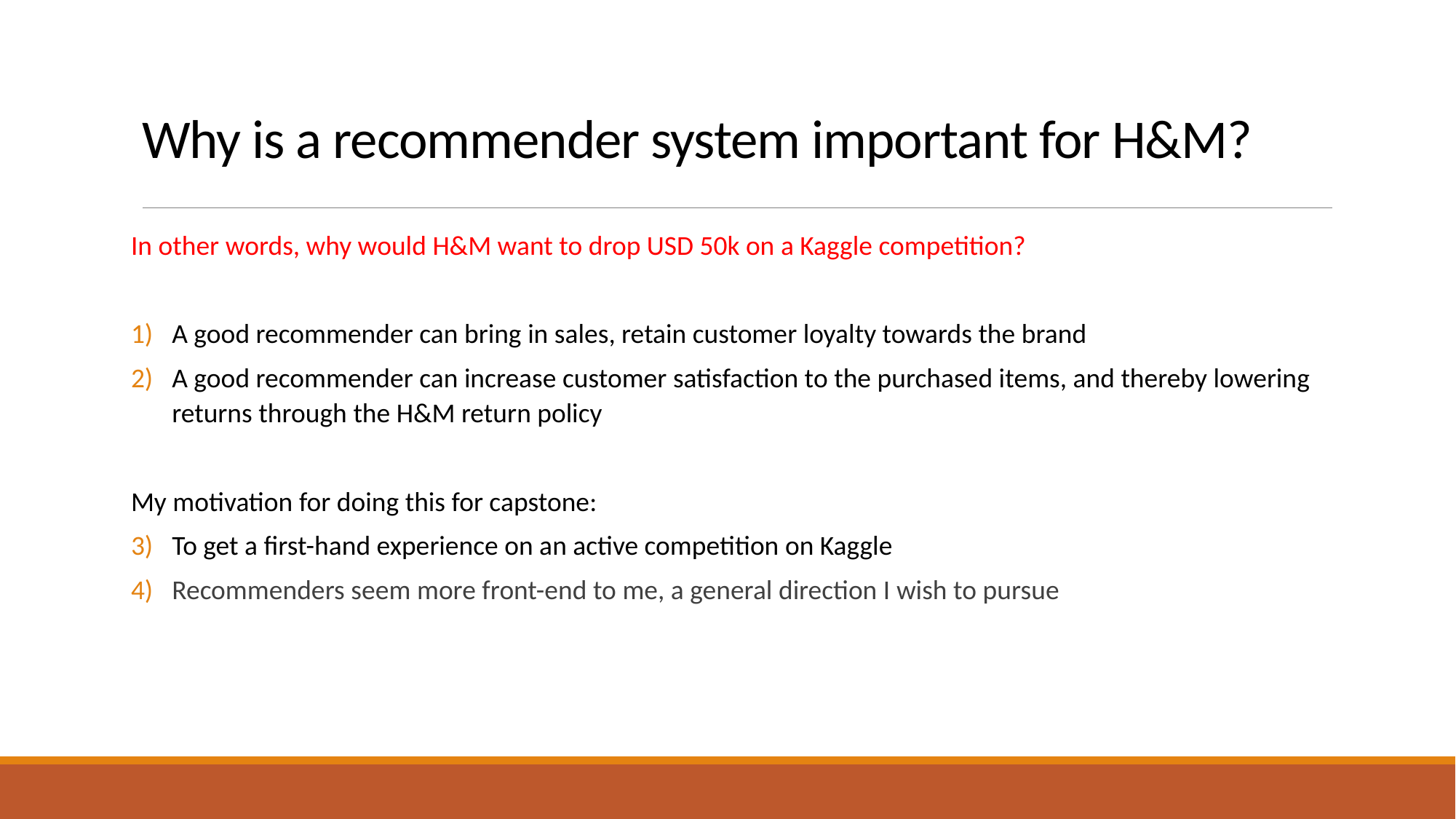

# Why is a recommender system important for H&M?
In other words, why would H&M want to drop USD 50k on a Kaggle competition?

A good recommender can bring in sales, retain customer loyalty towards the brand
A good recommender can increase customer satisfaction to the purchased items, and thereby lowering returns through the H&M return policy

My motivation for doing this for capstone:
To get a first-hand experience on an active competition on Kaggle
Recommenders seem more front-end to me, a general direction I wish to pursue